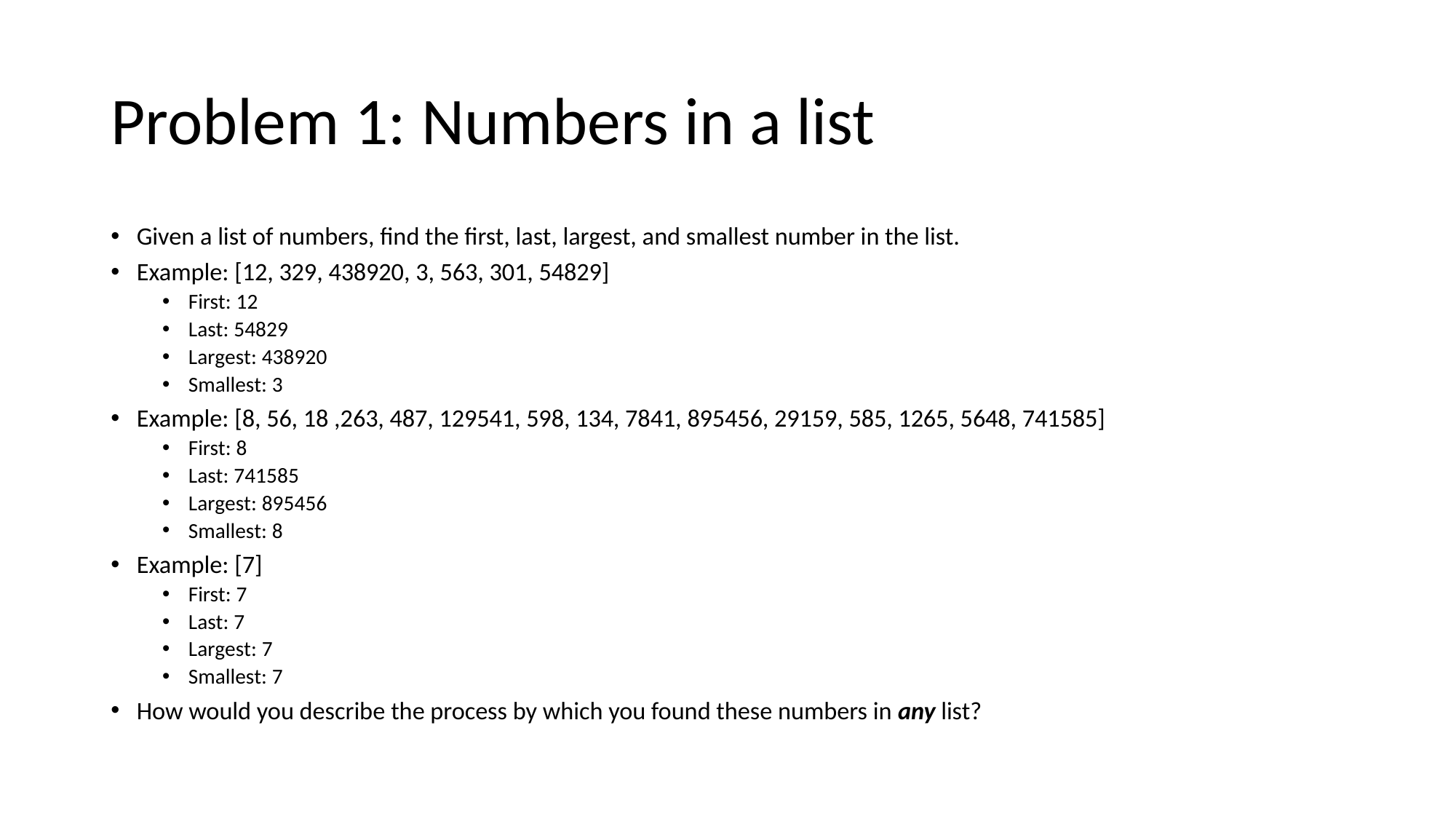

# Problem 1: Numbers in a list
Given a list of numbers, find the first, last, largest, and smallest number in the list.
Example: [12, 329, 438920, 3, 563, 301, 54829]
First: 12
Last: 54829
Largest: 438920
Smallest: 3
Example: [8, 56, 18 ,263, 487, 129541, 598, 134, 7841, 895456, 29159, 585, 1265, 5648, 741585]
First: 8
Last: 741585
Largest: 895456
Smallest: 8
Example: [7]
First: 7
Last: 7
Largest: 7
Smallest: 7
How would you describe the process by which you found these numbers in any list?